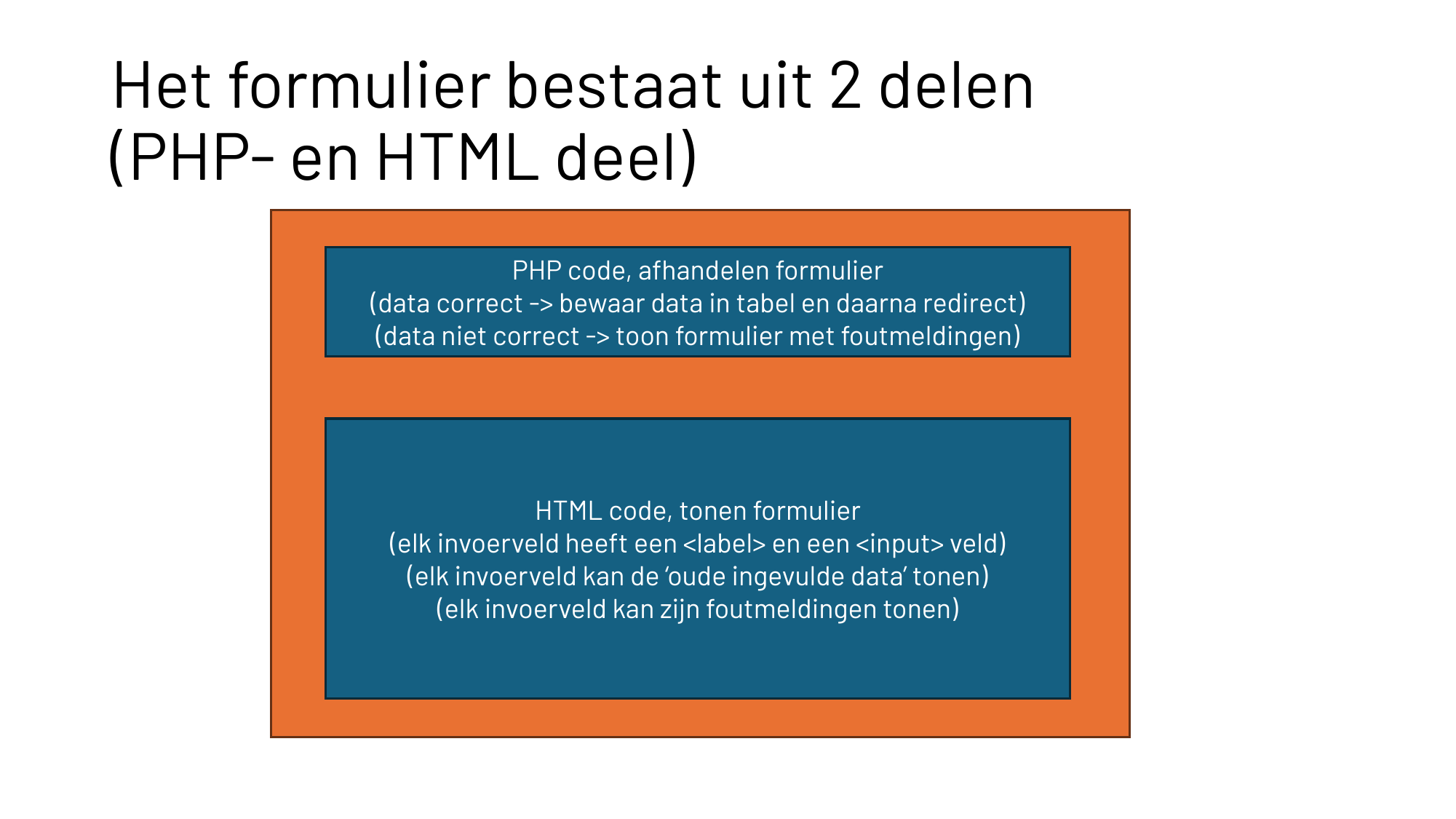

# Het formulier bestaat uit 2 delen (PHP- en HTML deel)

PHP code, afhandelen formulier
(data correct -> bewaar data in tabel en daarna redirect)
(data niet correct -> toon formulier met foutmeldingen)
HTML code, tonen formulier
(elk invoerveld heeft een <label> en een <input> veld)
(elk invoerveld kan de ‘oude ingevulde data’ tonen)
(elk invoerveld kan zijn foutmeldingen tonen)